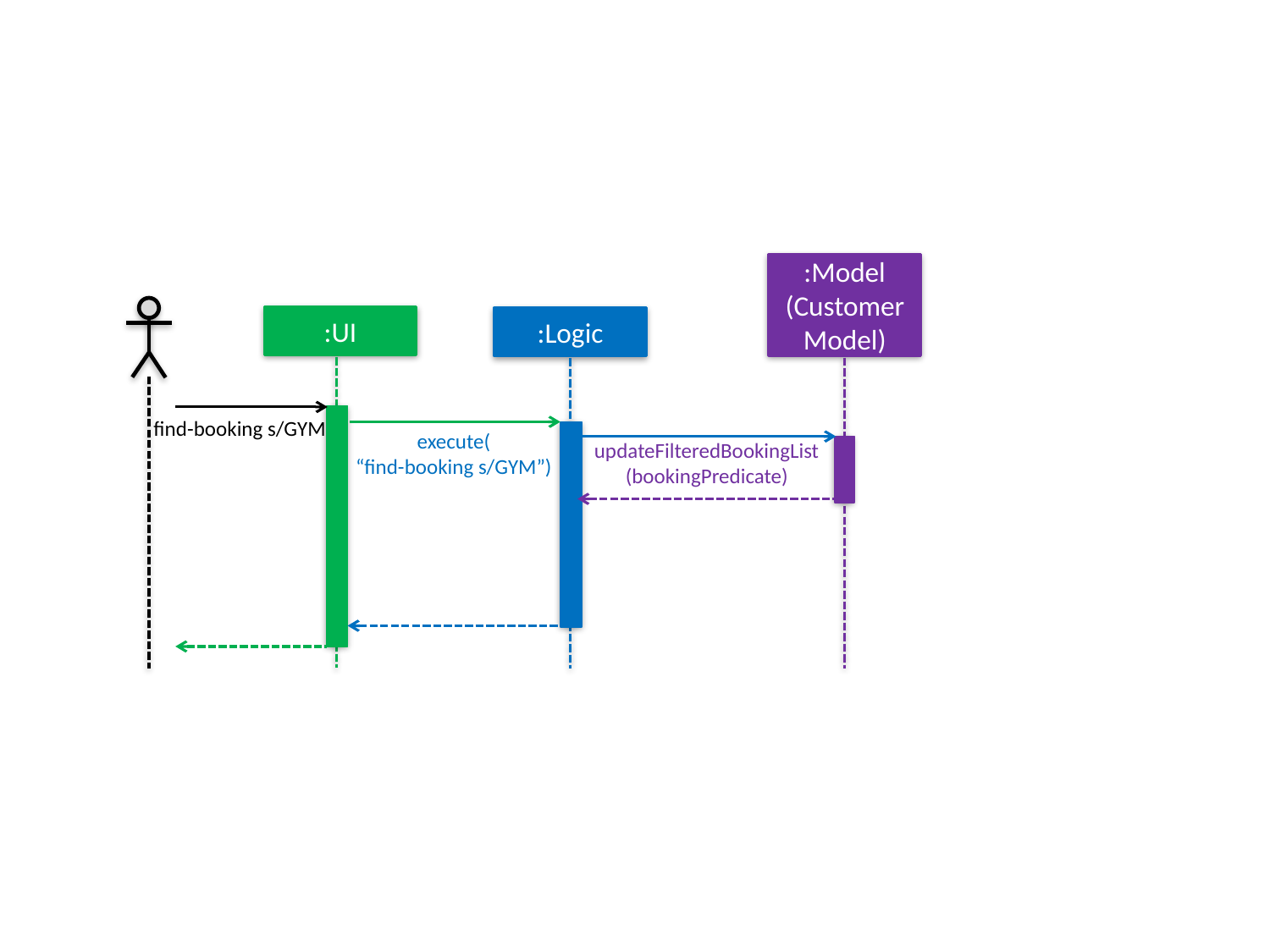

:Model
(Customer
Model)

:UI
:Logic

find-booking s/GYM

execute(
“find-booking s/GYM”)

updateFilteredBookingList
(bookingPredicate)